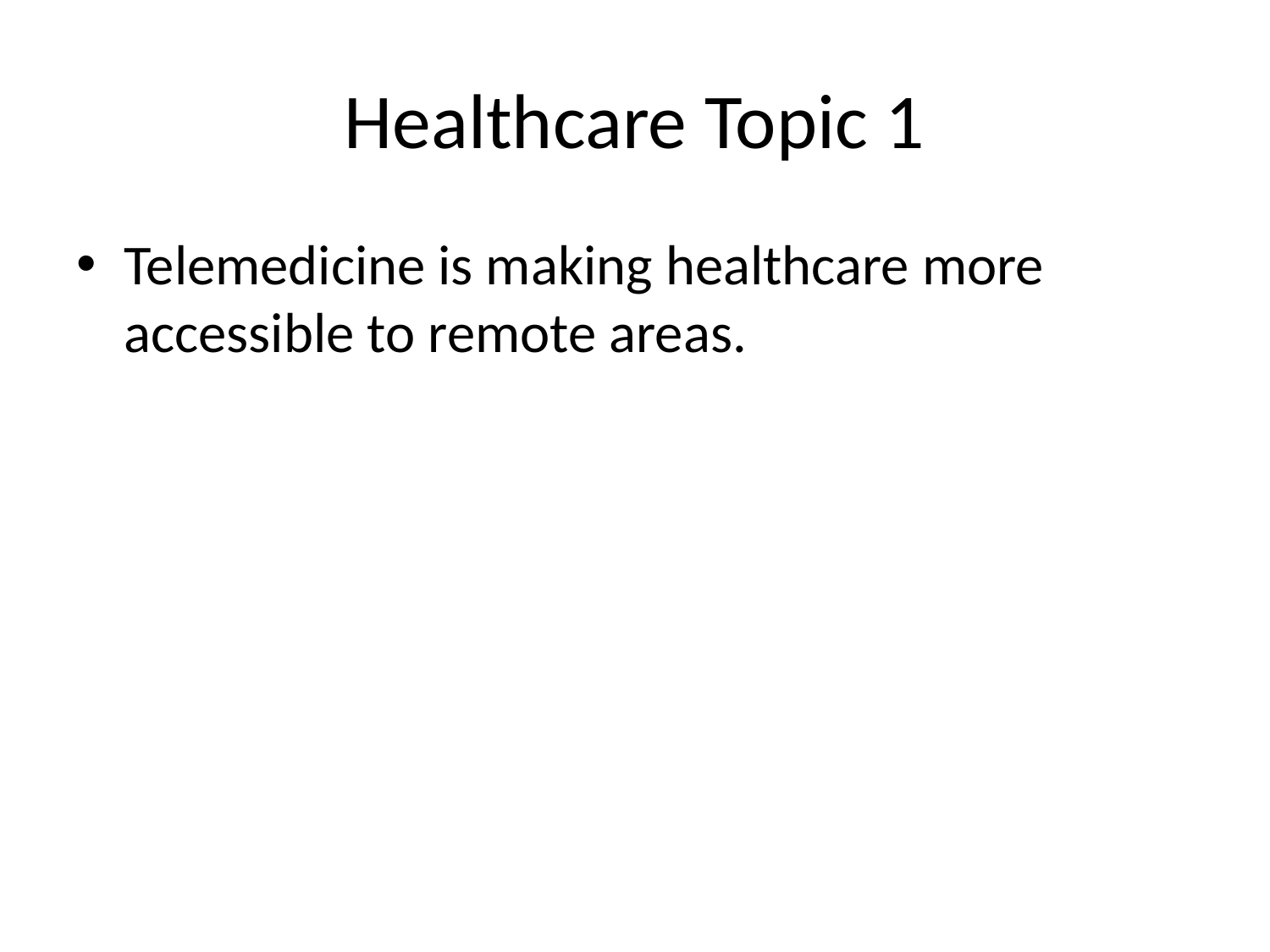

# Healthcare Topic 1
Telemedicine is making healthcare more accessible to remote areas.